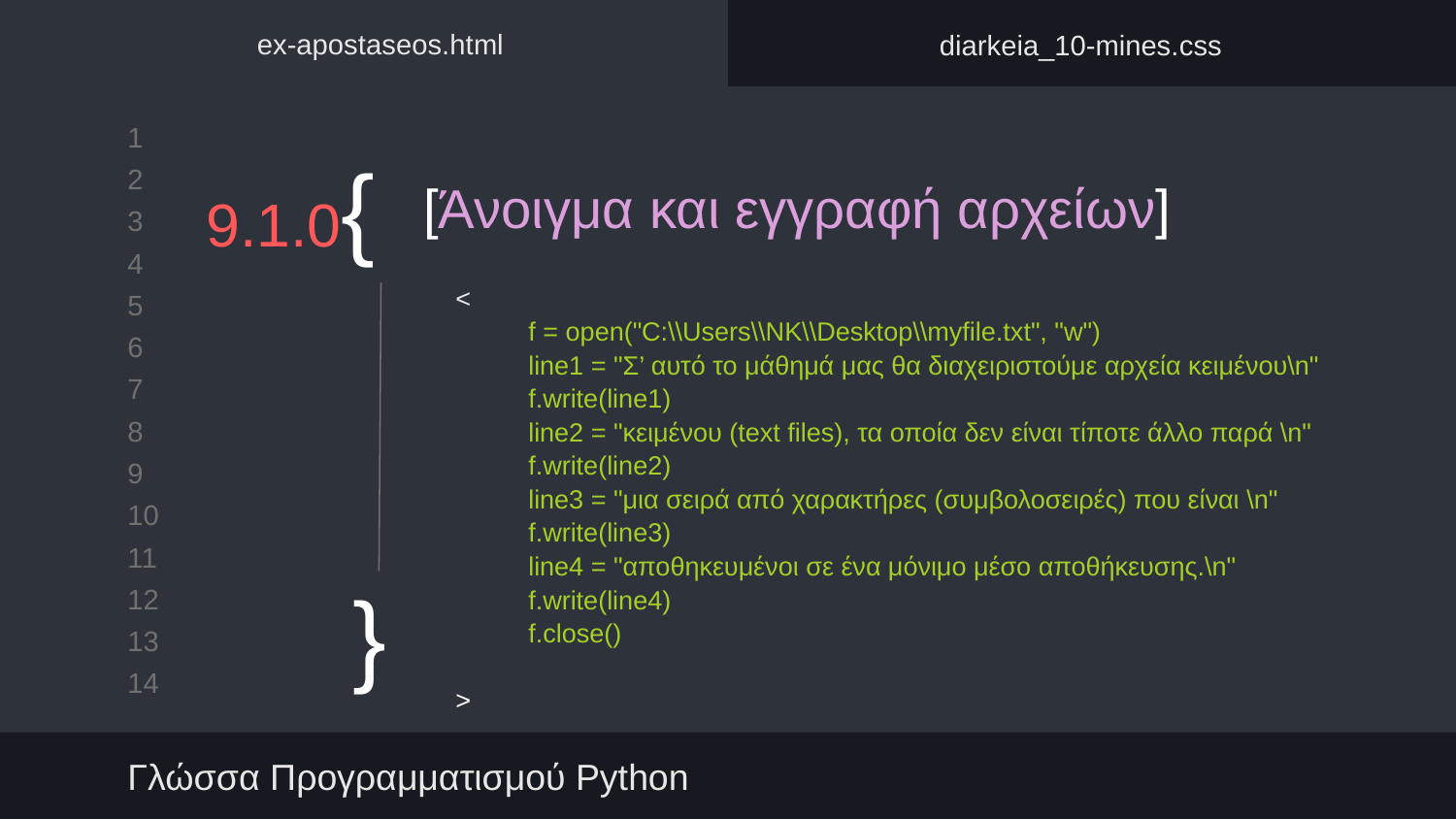

ex-apostaseos.html
diarkeia_10-mines.css
# 9.1.0{
[Άνοιγμα και εγγραφή αρχείων]
<
f = open("C:\\Users\\ΝΚ\\Desktop\\myfile.txt", "w")
line1 = "Σ’ αυτό το μάθημά μας θα διαχειριστούμε αρχεία κειμένου\n"
f.write(line1)
line2 = "κειμένου (text files), τα οποία δεν είναι τίποτε άλλο παρά \n"
f.write(line2)
line3 = "μια σειρά από χαρακτήρες (συμβολοσειρές) που είναι \n"
f.write(line3)
line4 = "αποθηκευμένοι σε ένα μόνιμο μέσο αποθήκευσης.\n"
f.write(line4)
f.close()

>
}
Γλώσσα Προγραμματισμού Python